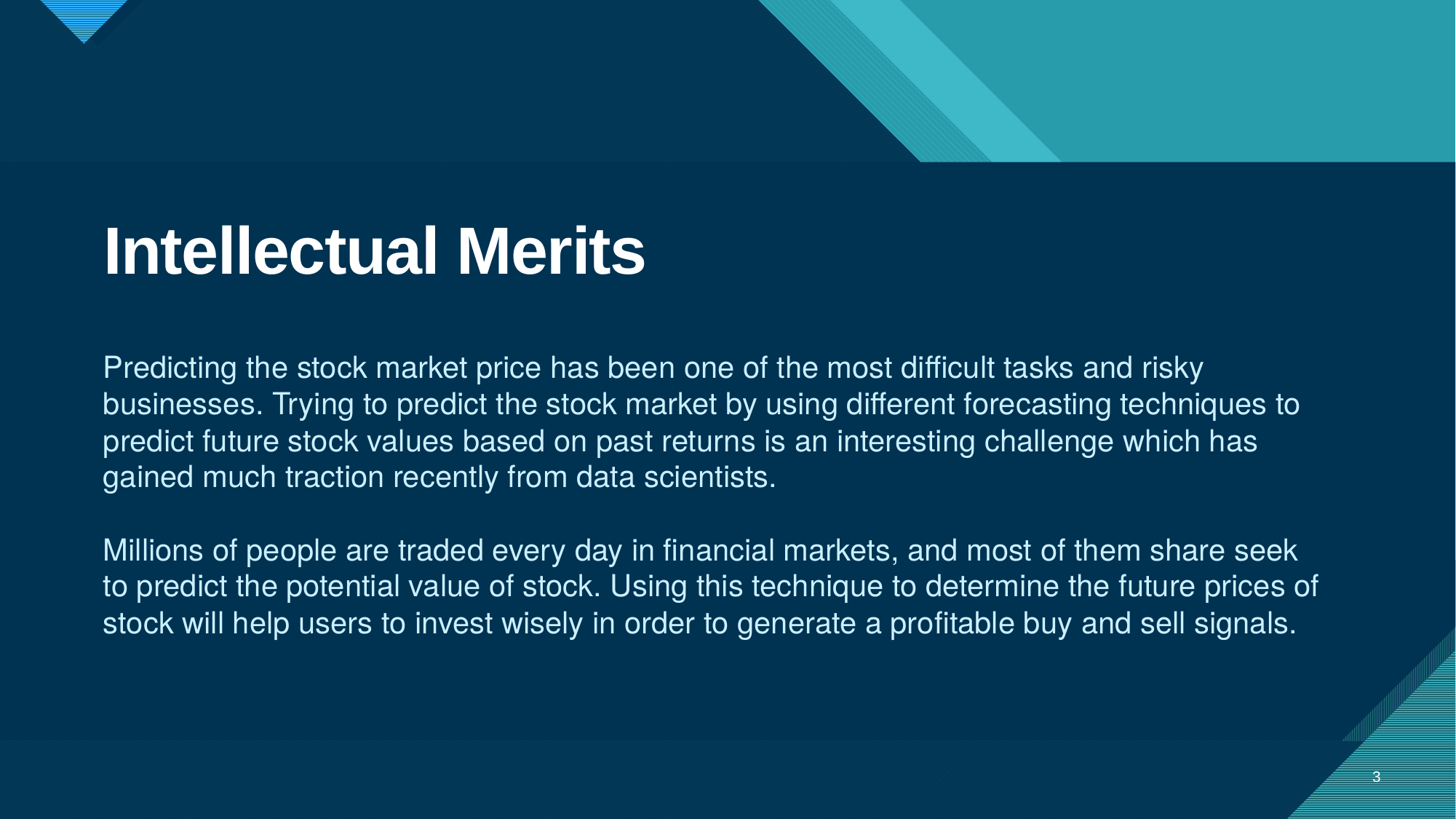

# Intellectual Merits

Predicting the stock market price has been one of the most difficult tasks and risky businesses. Trying to predict the stock market by using different forecasting techniques to predict future stock values based on past returns is an interesting challenge which has gained much traction recently from data scientists.

Millions of people are traded every day in financial markets, and most of them share seek to predict the potential value of stock. Using this technique to determine the future prices of stock will help users to invest wisely in order to generate a profitable buy and sell signals.
3